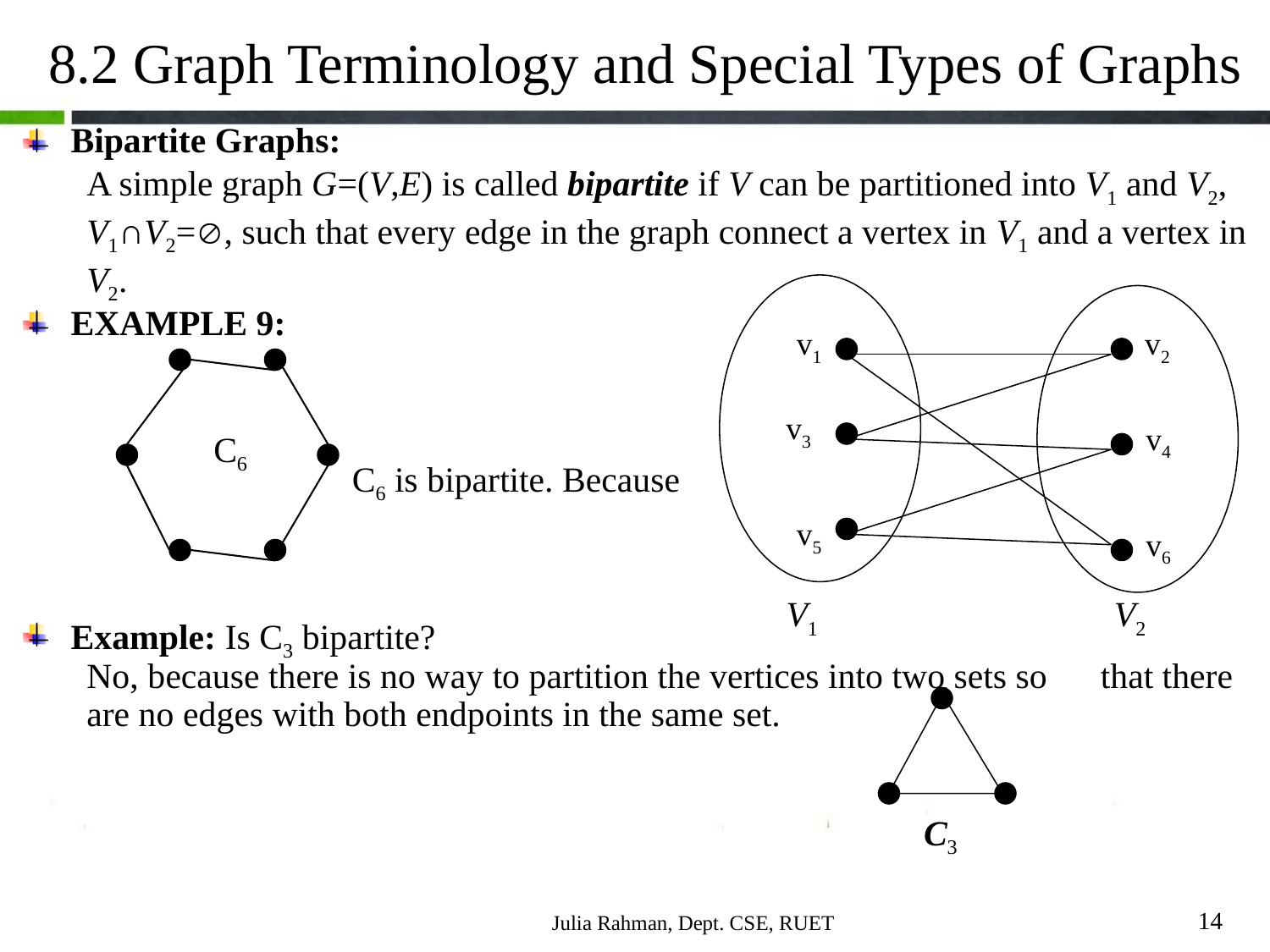

8.2 Graph Terminology and Special Types of Graphs
Bipartite Graphs:
A simple graph G=(V,E) is called bipartite if V can be partitioned into V1 and V2, V1∩V2=∅, such that every edge in the graph connect a vertex in V1 and a vertex in V2.
EXAMPLE 9:

                                     C6 is bipartite. Because

Example: Is C3 bipartite?
No, because there is no way to partition the vertices into two sets so      that there are no edges with both endpoints in the same set.

v1
v2

v3
v4

v5

v6

V1
V2

C6

C3
14
Julia Rahman, Dept. CSE, RUET